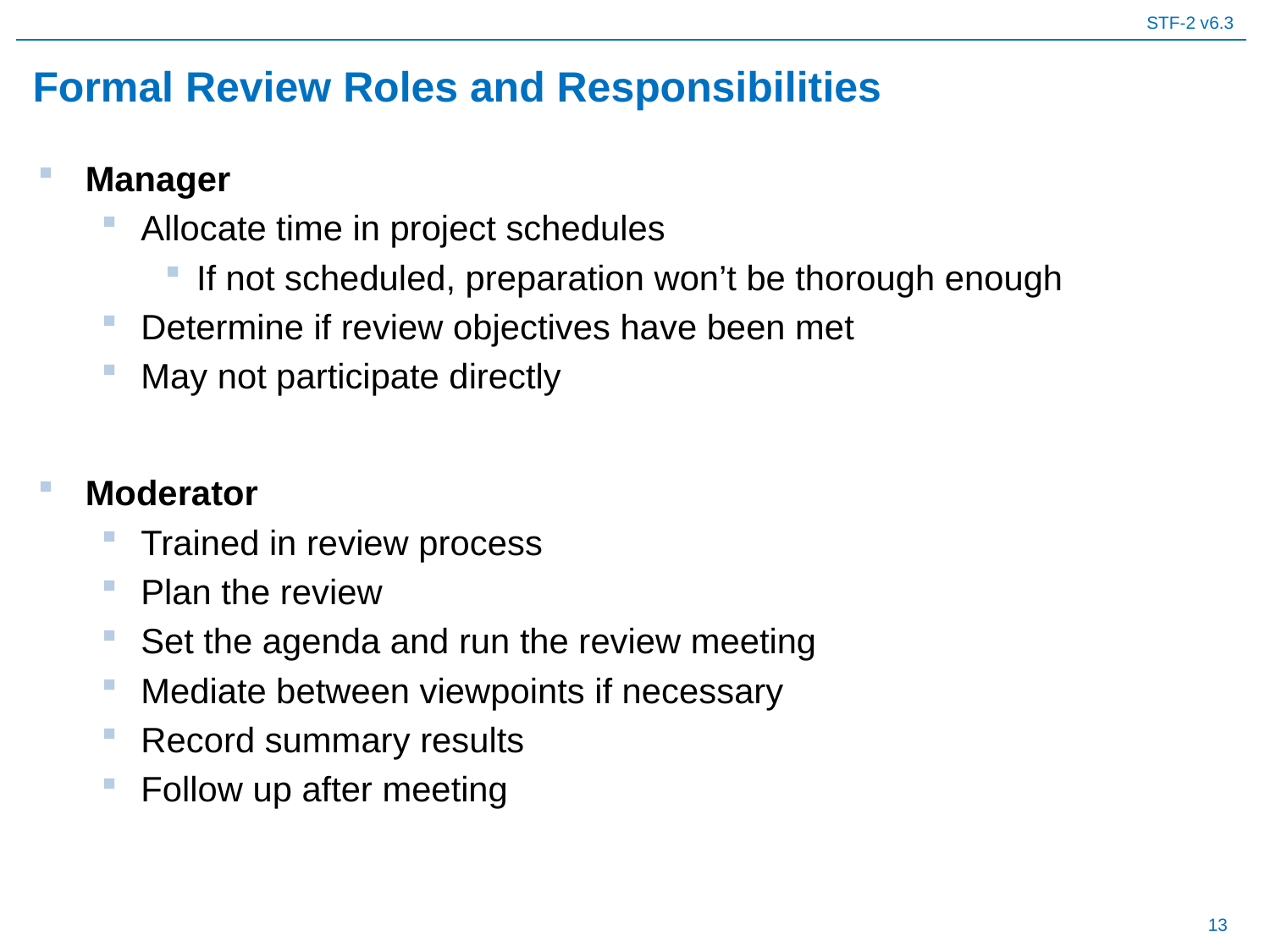

# Formal Review Roles and Responsibilities
Manager
Allocate time in project schedules
If not scheduled, preparation won’t be thorough enough
Determine if review objectives have been met
May not participate directly

Moderator
Trained in review process
Plan the review
Set the agenda and run the review meeting
Mediate between viewpoints if necessary
Record summary results
Follow up after meeting